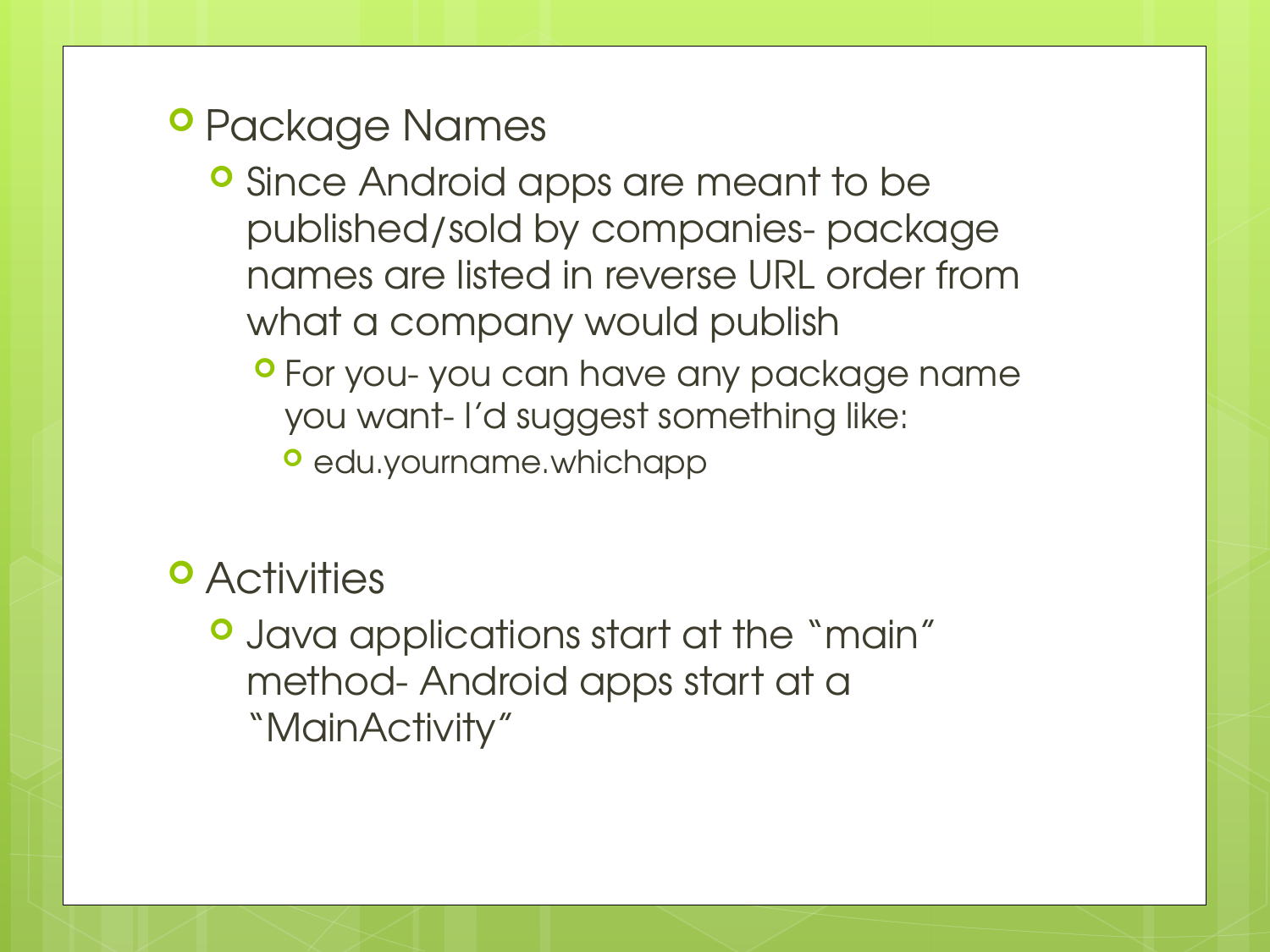

Package Names
Since Android apps are meant to be published/sold by companies- package names are listed in reverse URL order from what a company would publish
For you- you can have any package name you want- I’d suggest something like:
edu.yourname.whichapp

Activities
Java applications start at the “main” method- Android apps start at a “MainActivity”